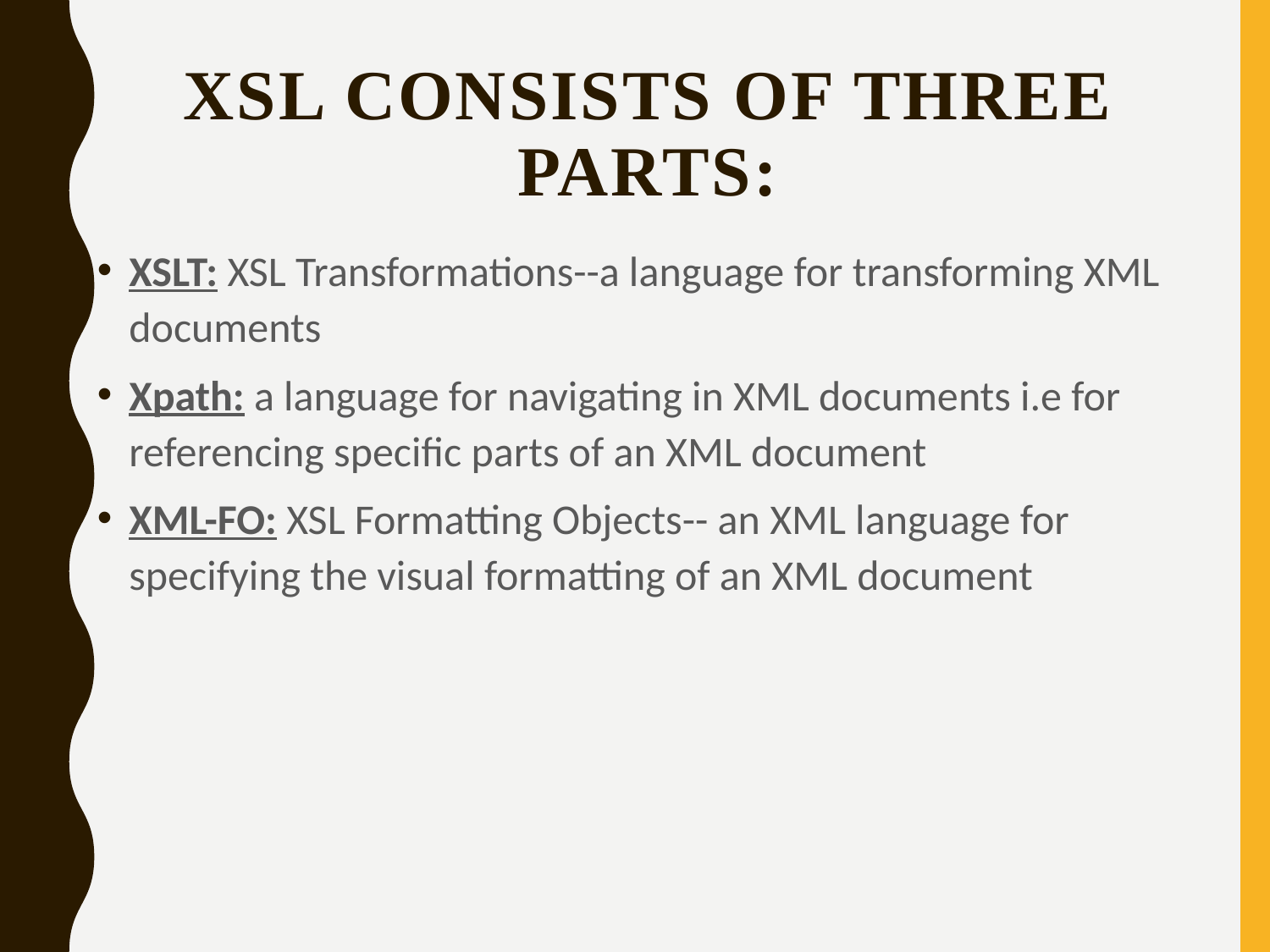

# XSL consists of three parts:
XSLT: XSL Transformations--a language for transforming XML documents
Xpath: a language for navigating in XML documents i.e for referencing specific parts of an XML document
XML-FO: XSL Formatting Objects-- an XML language for specifying the visual formatting of an XML document